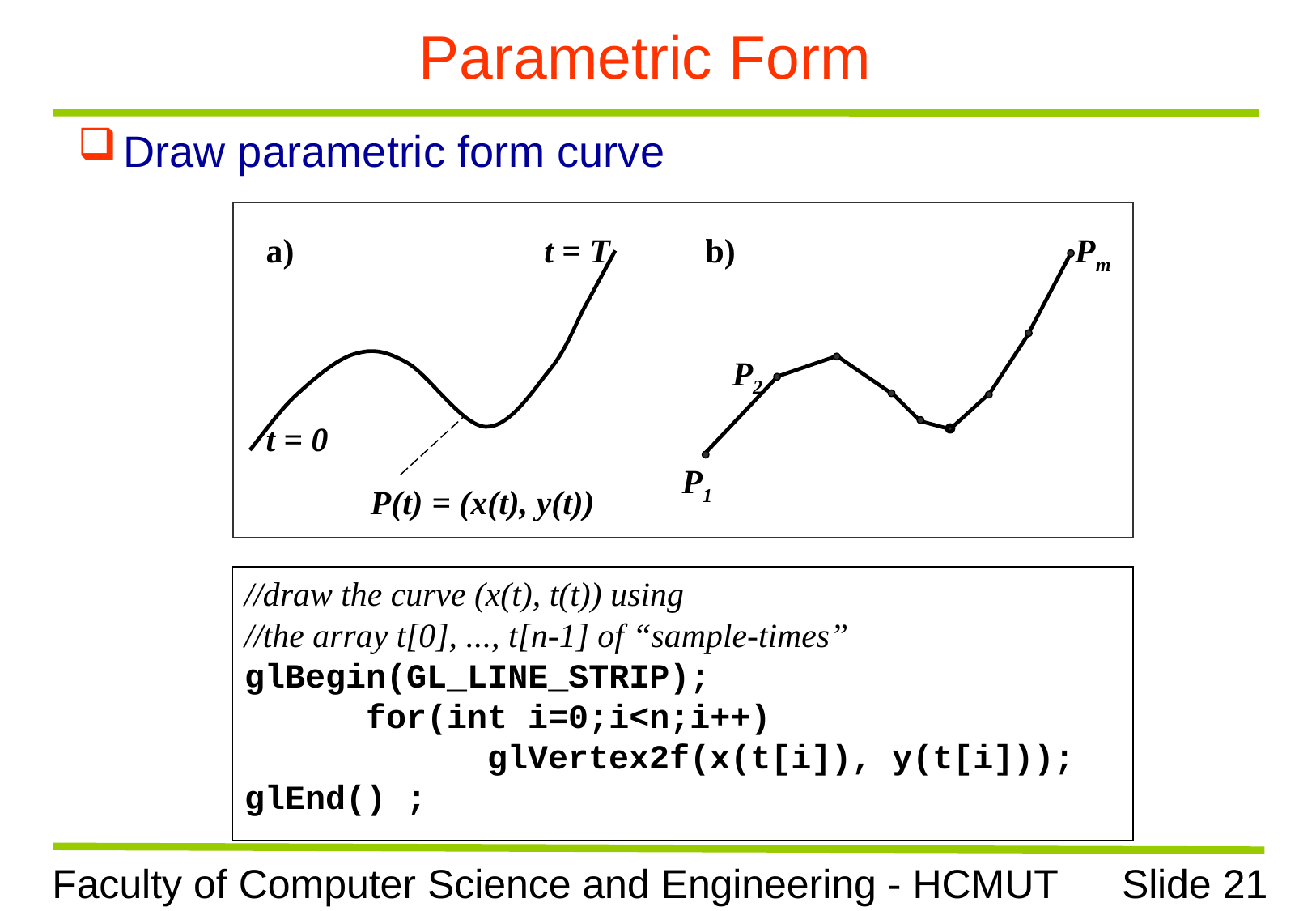

# Parametric Form
Draw parametric form curve

a)
t = T
b)
Pm

P2

t = 0

P1
P(t) = (x(t), y(t))
//draw the curve (x(t), t(t)) using
//the array t[0], ..., t[n-1] of “sample-times”
glBegin(GL_LINE_STRIP);
	for(int i=0;i<n;i++)
		glVertex2f(x(t[i]), y(t[i]));
glEnd() ;